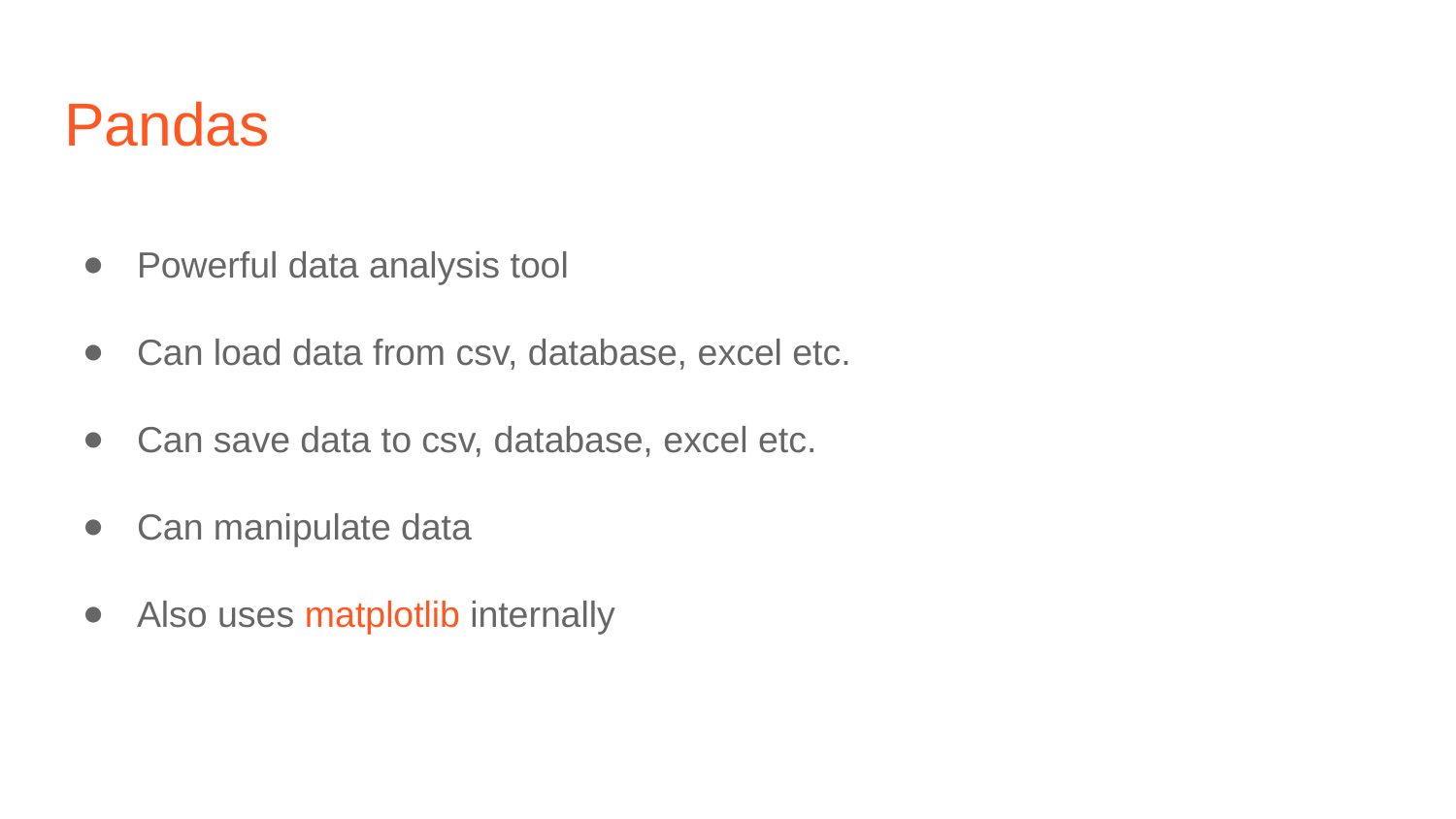

# Pandas
Powerful data analysis tool
Can load data from csv, database, excel etc.
Can save data to csv, database, excel etc.
Can manipulate data
Also uses matplotlib internally